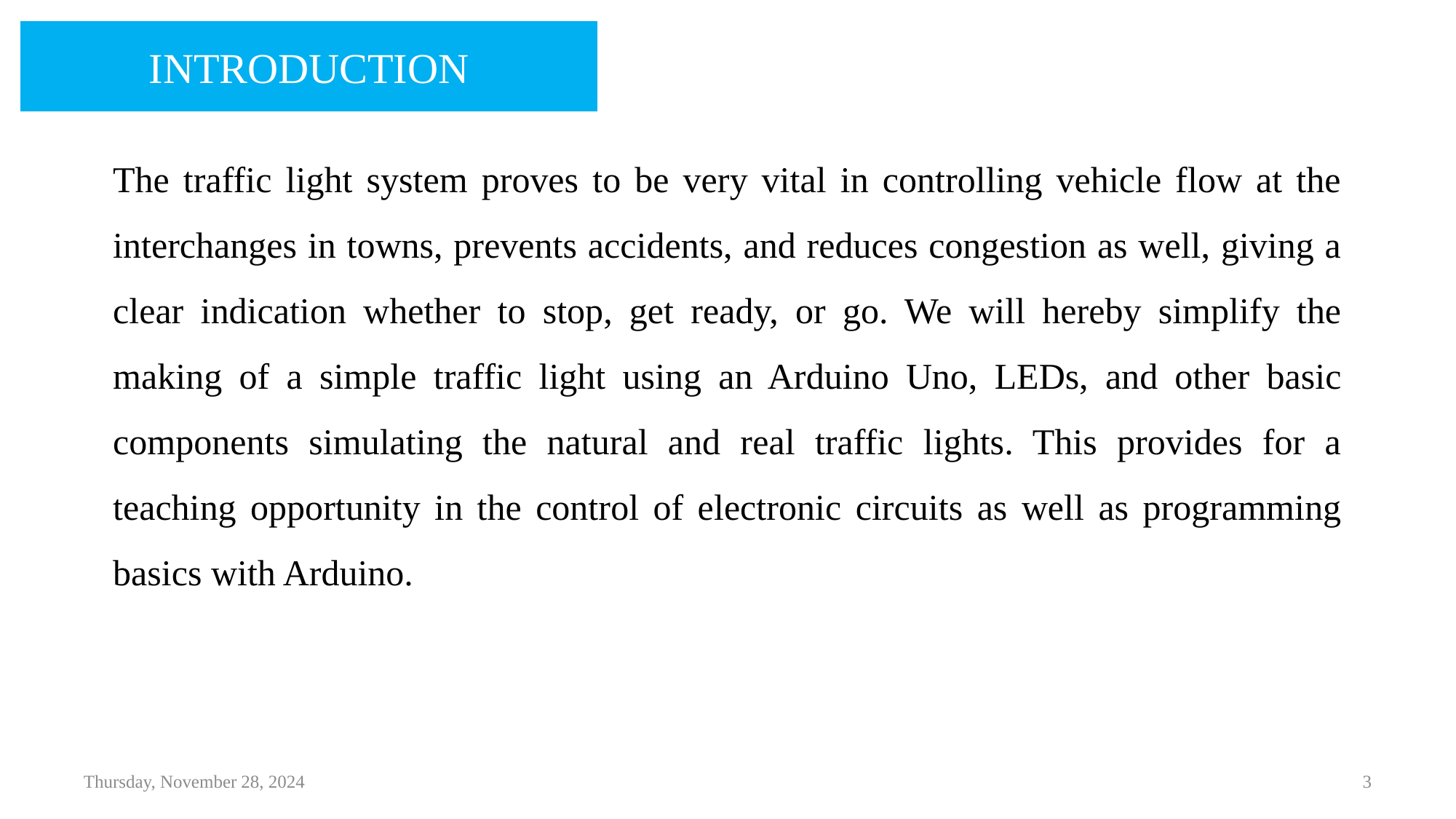

INTRODUCTION
The traffic light system proves to be very vital in controlling vehicle flow at the interchanges in towns, prevents accidents, and reduces congestion as well, giving a clear indication whether to stop, get ready, or go. We will hereby simplify the making of a simple traffic light using an Arduino Uno, LEDs, and other basic components simulating the natural and real traffic lights. This provides for a teaching opportunity in the control of electronic circuits as well as programming basics with Arduino.

Thursday, November 28, 2024
3